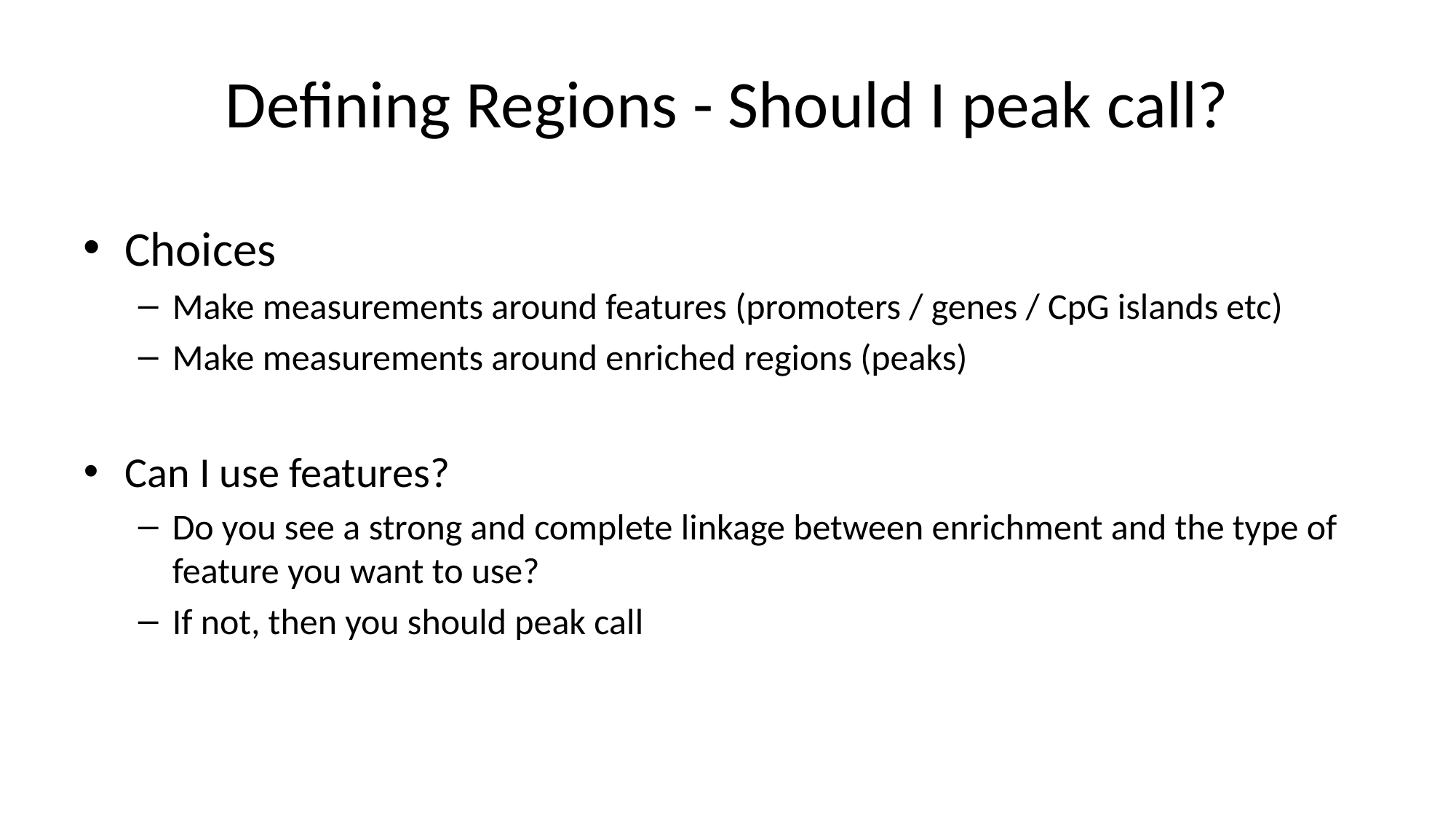

# Defining Regions - Should I peak call?
Choices
Make measurements around features (promoters / genes / CpG islands etc)
Make measurements around enriched regions (peaks)

Can I use features?
Do you see a strong and complete linkage between enrichment and the type of feature you want to use?
If not, then you should peak call